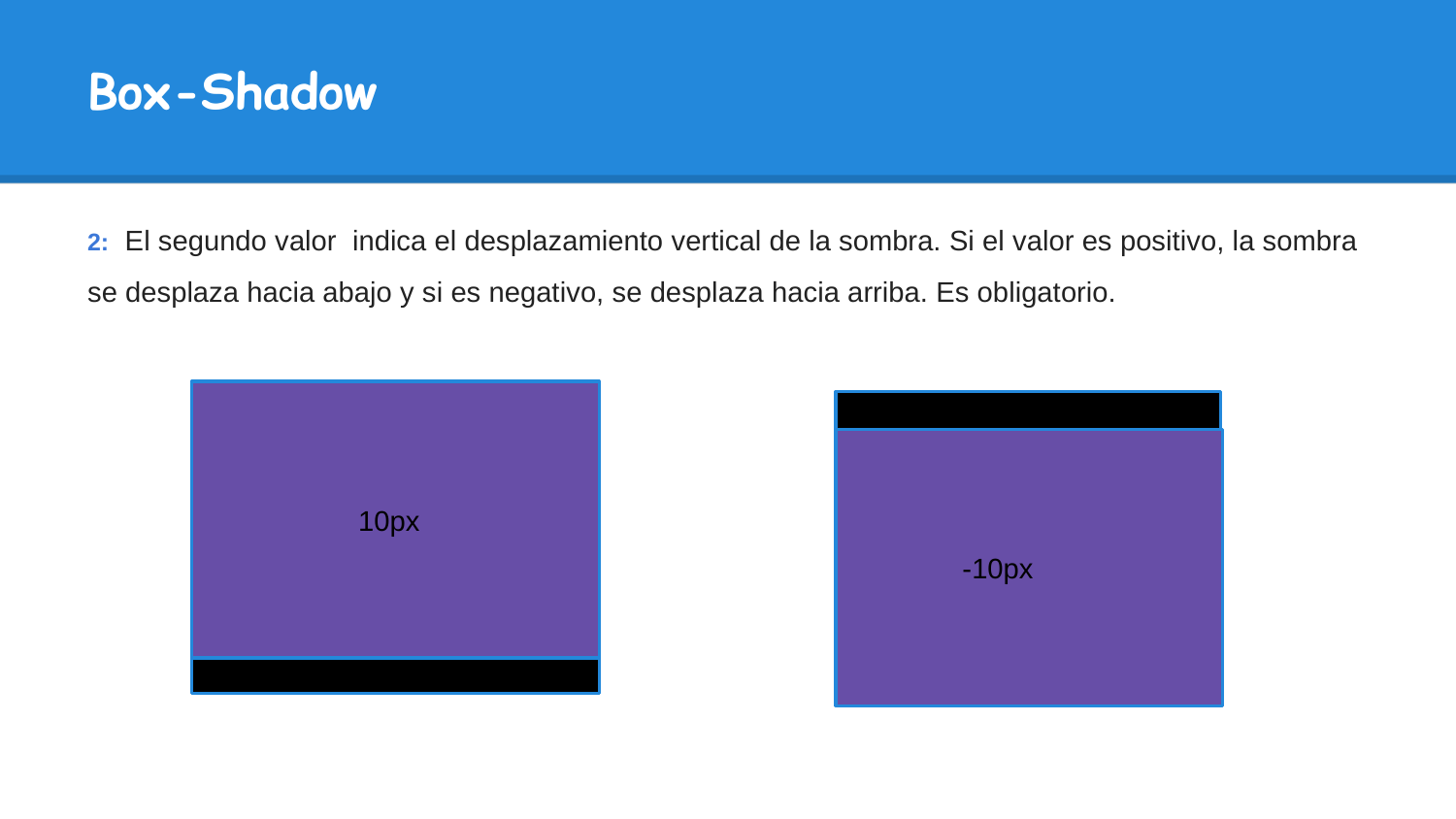

# Box-Shadow
2:  El segundo valor  indica el desplazamiento vertical de la sombra. Si el valor es positivo, la sombra se desplaza hacia abajo y si es negativo, se desplaza hacia arriba. Es obligatorio.

                   10px

              -10px